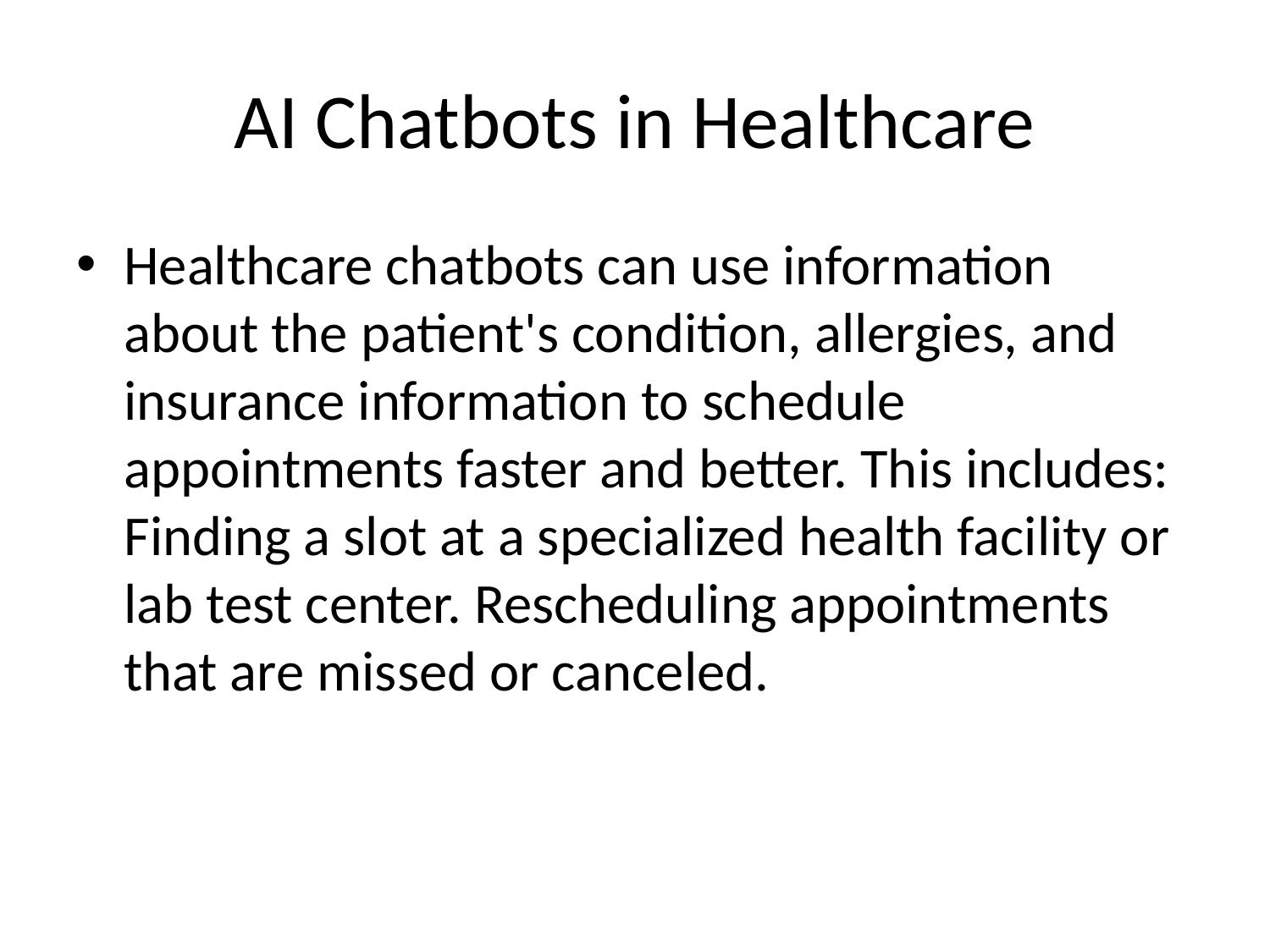

# AI Chatbots in Healthcare
Healthcare chatbots can use information about the patient's condition, allergies, and insurance information to schedule appointments faster and better. This includes: Finding a slot at a specialized health facility or lab test center. Rescheduling appointments that are missed or canceled.